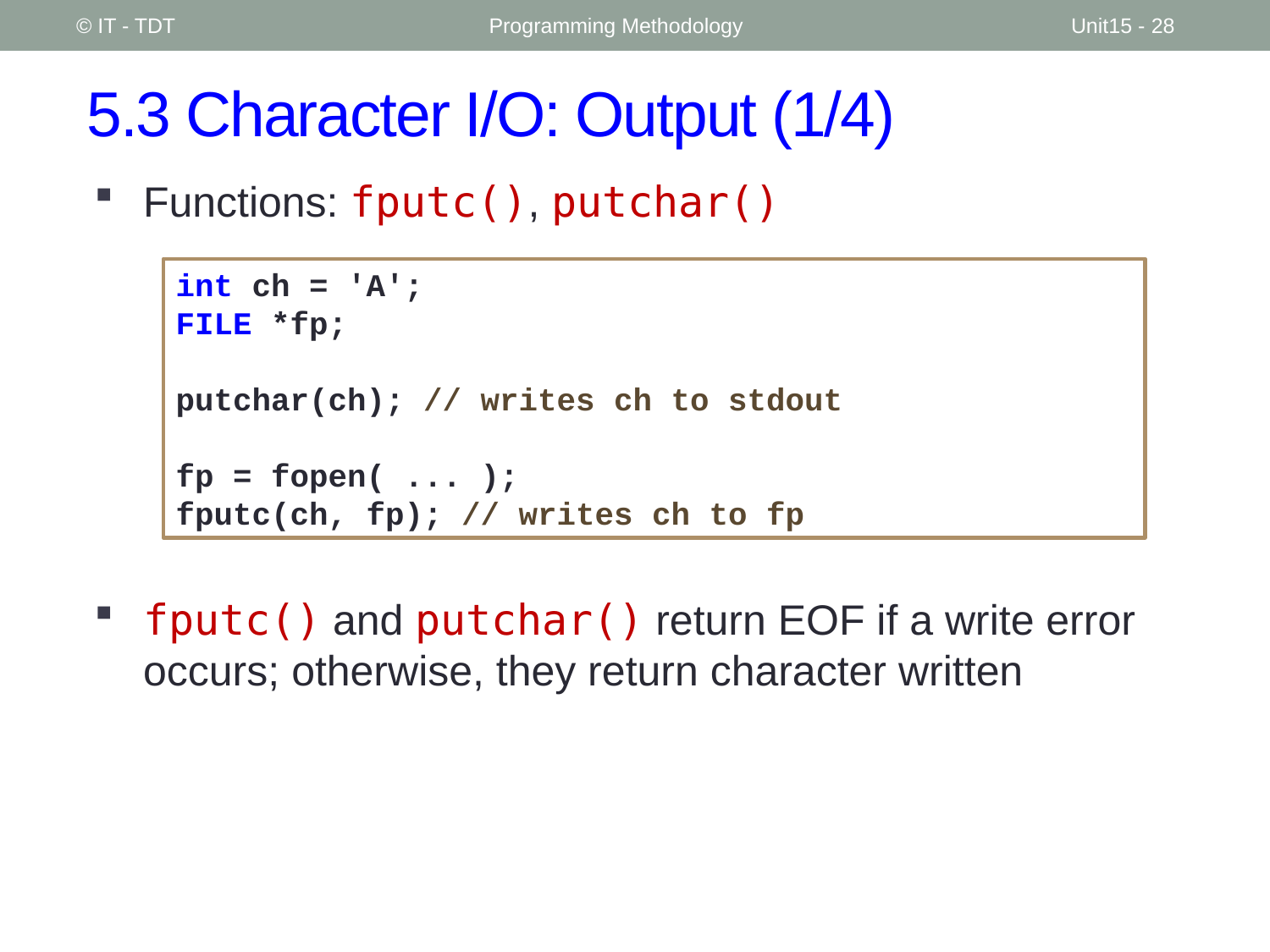

© IT - TDT
Programming Methodology
Unit15 - 28
# 5.3 Character I/O: Output (1/4)
Functions: fputc(), putchar()
int ch = 'A';
FILE *fp;

putchar(ch); // writes ch to stdout

fp = fopen( ... );
fputc(ch, fp); // writes ch to fp
fputc() and putchar() return EOF if a write error occurs; otherwise, they return character written